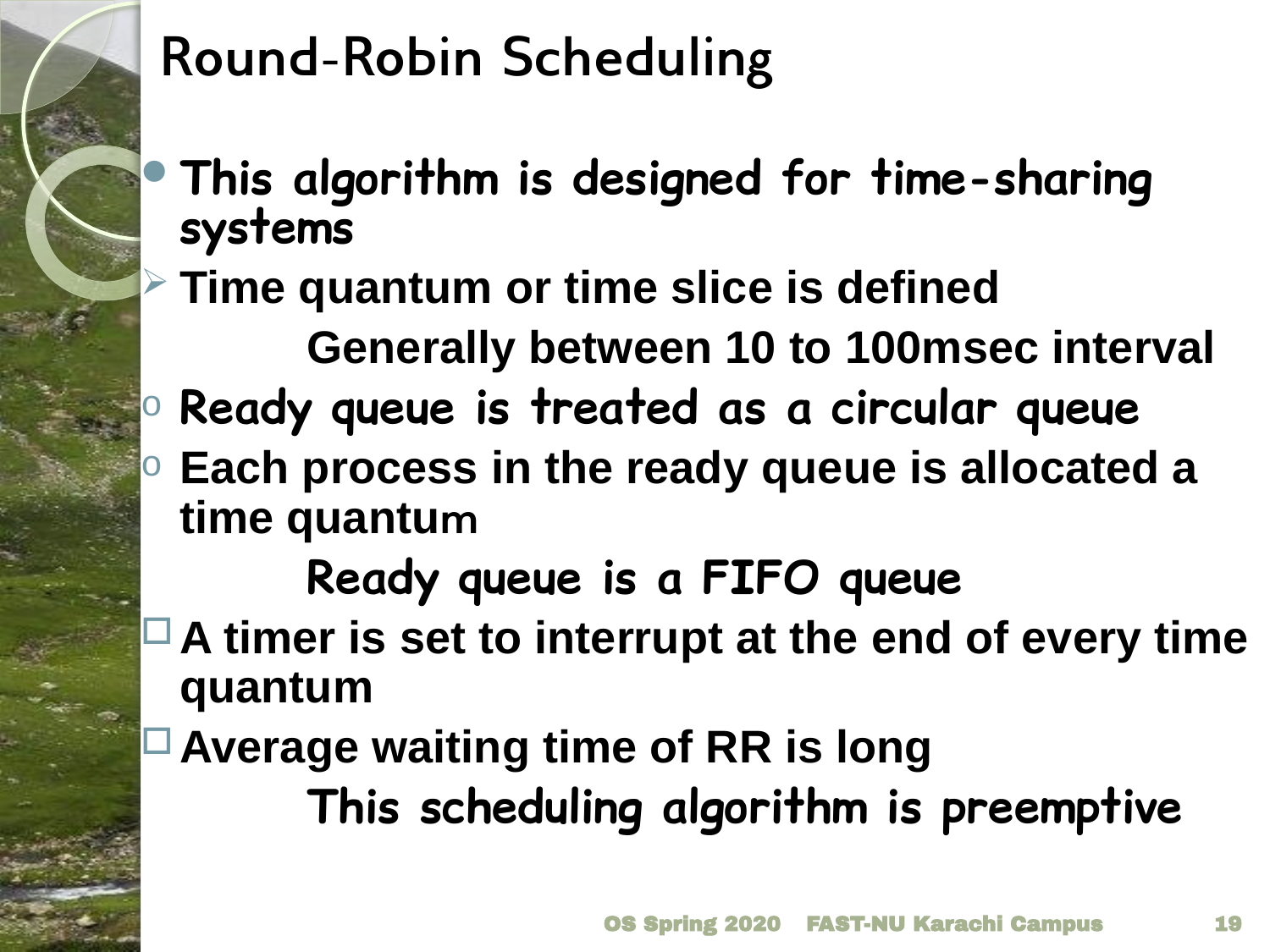

# Round-Robin Scheduling
This algorithm is designed for time-sharing systems
Time quantum or time slice is defined
		Generally between 10 to 100msec interval
Ready queue is treated as a circular queue
Each process in the ready queue is allocated a time quantum
		Ready queue is a FIFO queue
A timer is set to interrupt at the end of every time quantum
Average waiting time of RR is long
		This scheduling algorithm is preemptive
OS Spring 2020
FAST-NU Karachi Campus
19